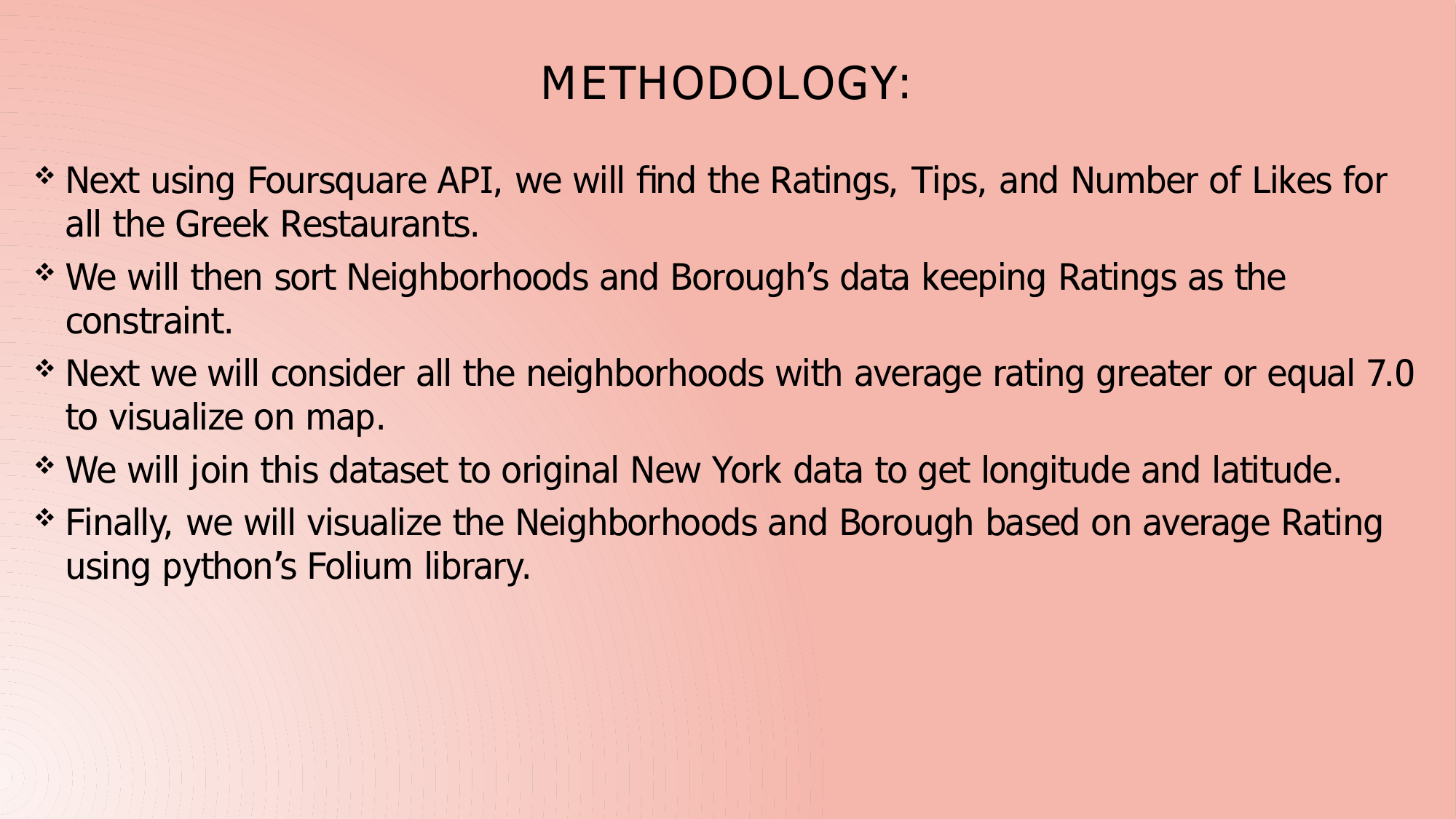

# Methodology:
Next using Foursquare API, we will find the Ratings, Tips, and Number of Likes for all the Greek Restaurants.
We will then sort Neighborhoods and Borough’s data keeping Ratings as the constraint.
Next we will consider all the neighborhoods with average rating greater or equal 7.0 to visualize on map.
We will join this dataset to original New York data to get longitude and latitude.
Finally, we will visualize the Neighborhoods and Borough based on average Rating using python’s Folium library.